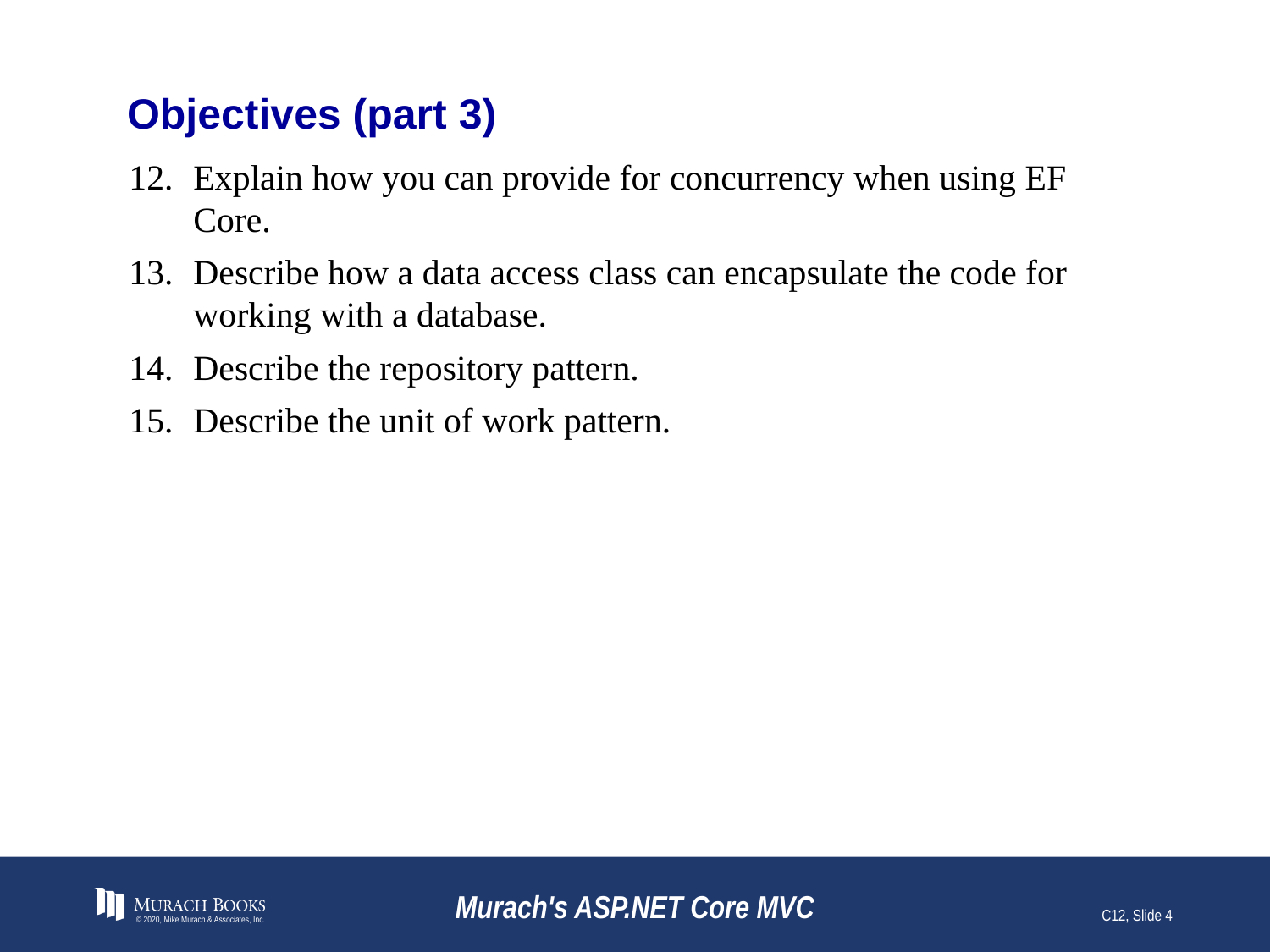

# Objectives (part 3)
Explain how you can provide for concurrency when using EF Core.
Describe how a data access class can encapsulate the code for working with a database.
Describe the repository pattern.
Describe the unit of work pattern.

© 2020, Mike Murach & Associates, Inc.
Murach's ASP.NET Core MVC

C12, Slide 4